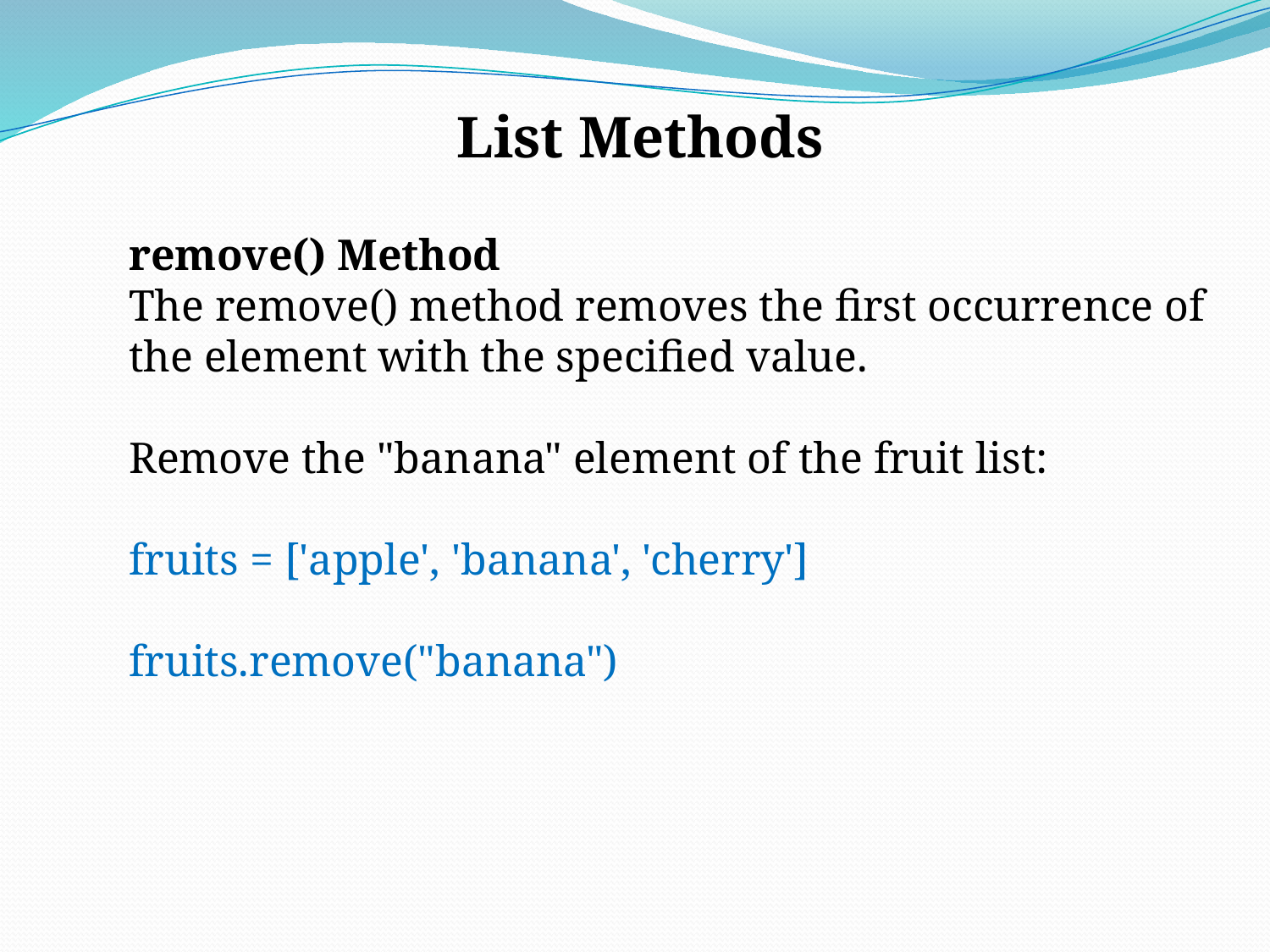

List Methods
remove() Method
The remove() method removes the first occurrence of the element with the specified value.

Remove the "banana" element of the fruit list:

fruits = ['apple', 'banana', 'cherry']
fruits.remove("banana")